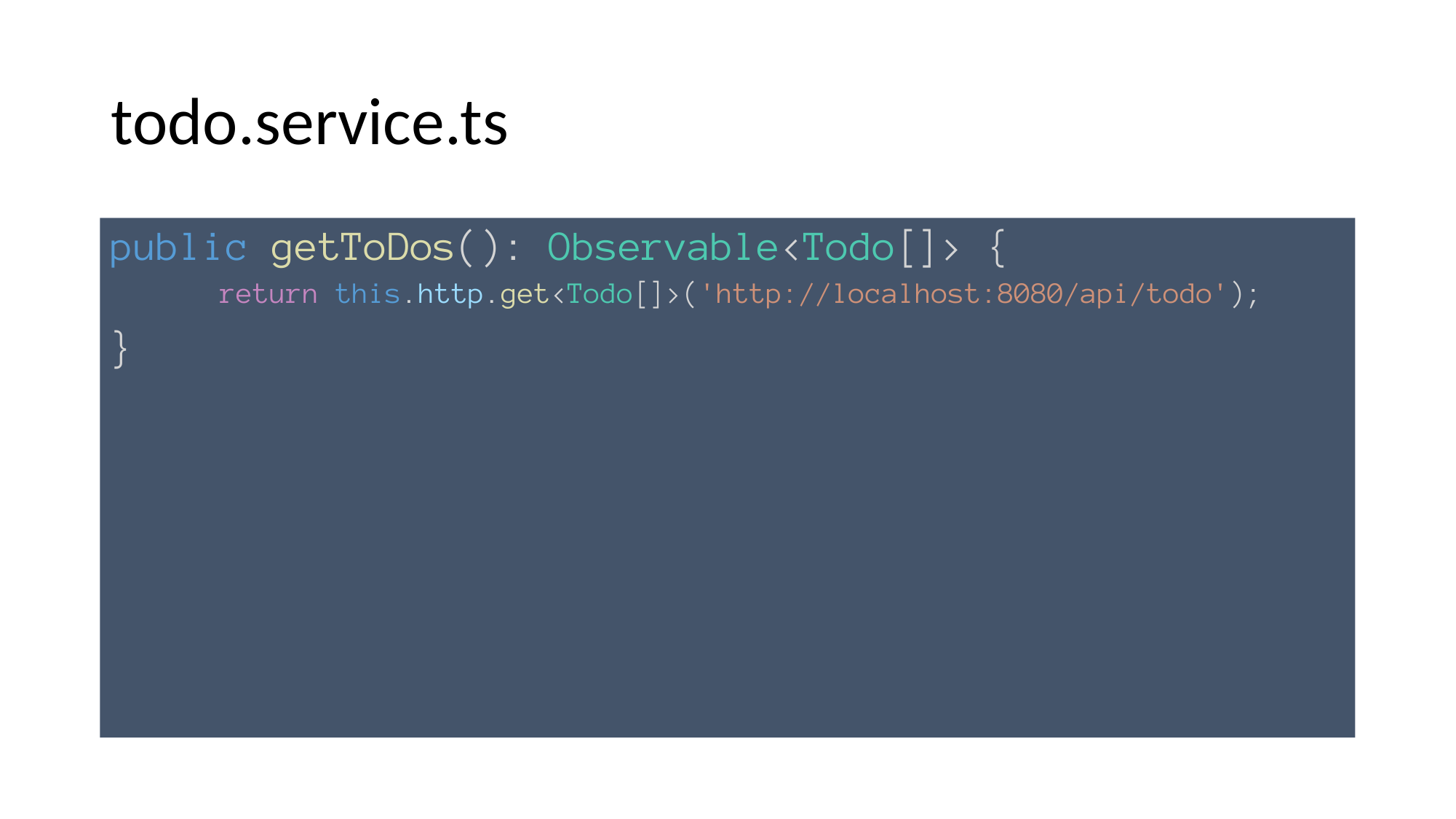

# todo.service.ts
public getToDos(): Observable<Todo[]> {
return this.http.get<Todo[]>('http://localhost:8080/api/todo');
}